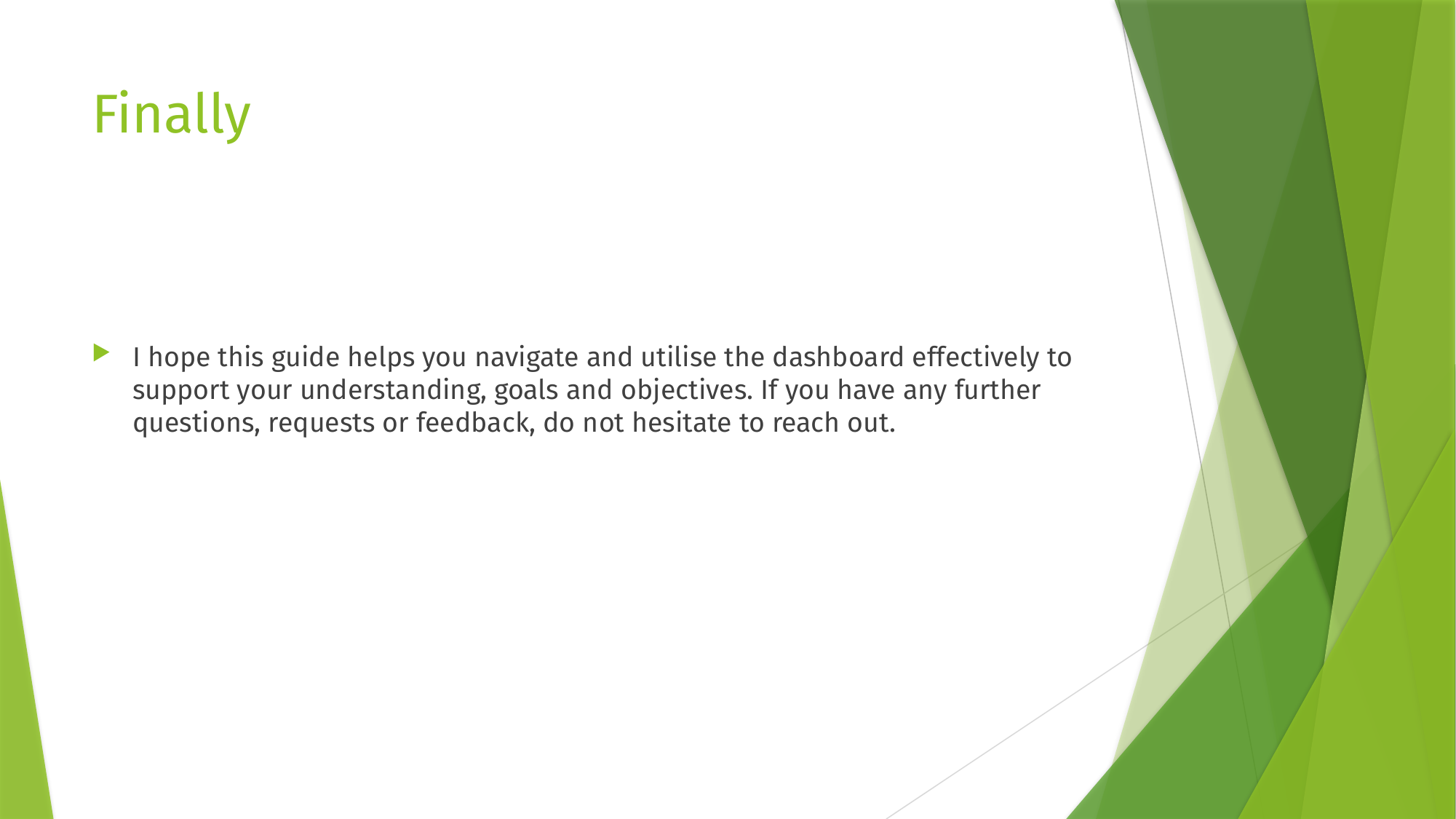

# Finally
I hope this guide helps you navigate and utilise the dashboard effectively to support your understanding, goals and objectives. If you have any further questions, requests or feedback, do not hesitate to reach out.